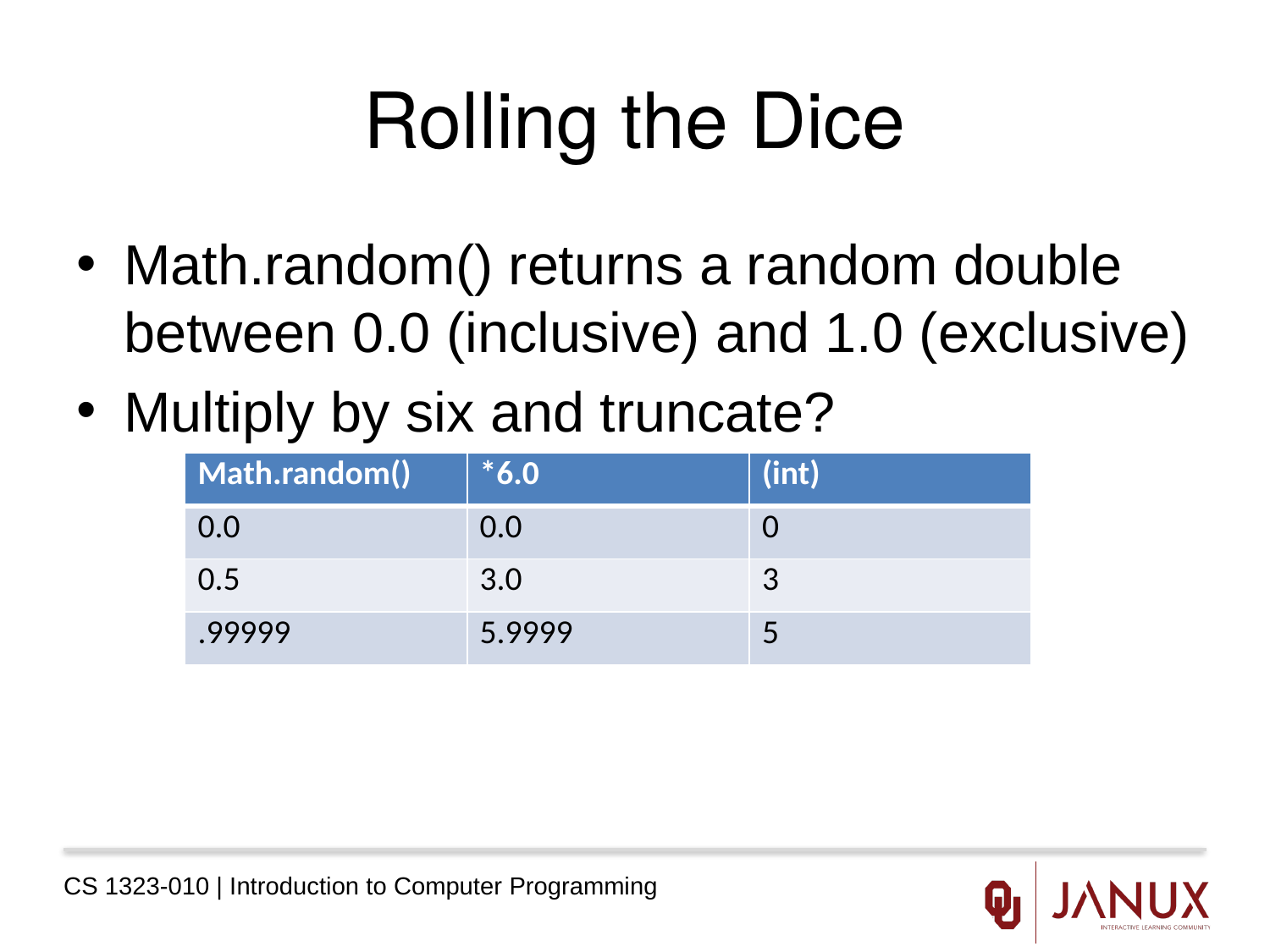

# Rolling the Dice
Math.random() returns a random double between 0.0 (inclusive) and 1.0 (exclusive)
Multiply by six and truncate?

| Math.random() | \*6.0 | (int) |
| --- | --- | --- |
| 0.0 | 0.0 | 0 |
| 0.5 | 3.0 | 3 |
| .99999 | 5.9999 | 5 |